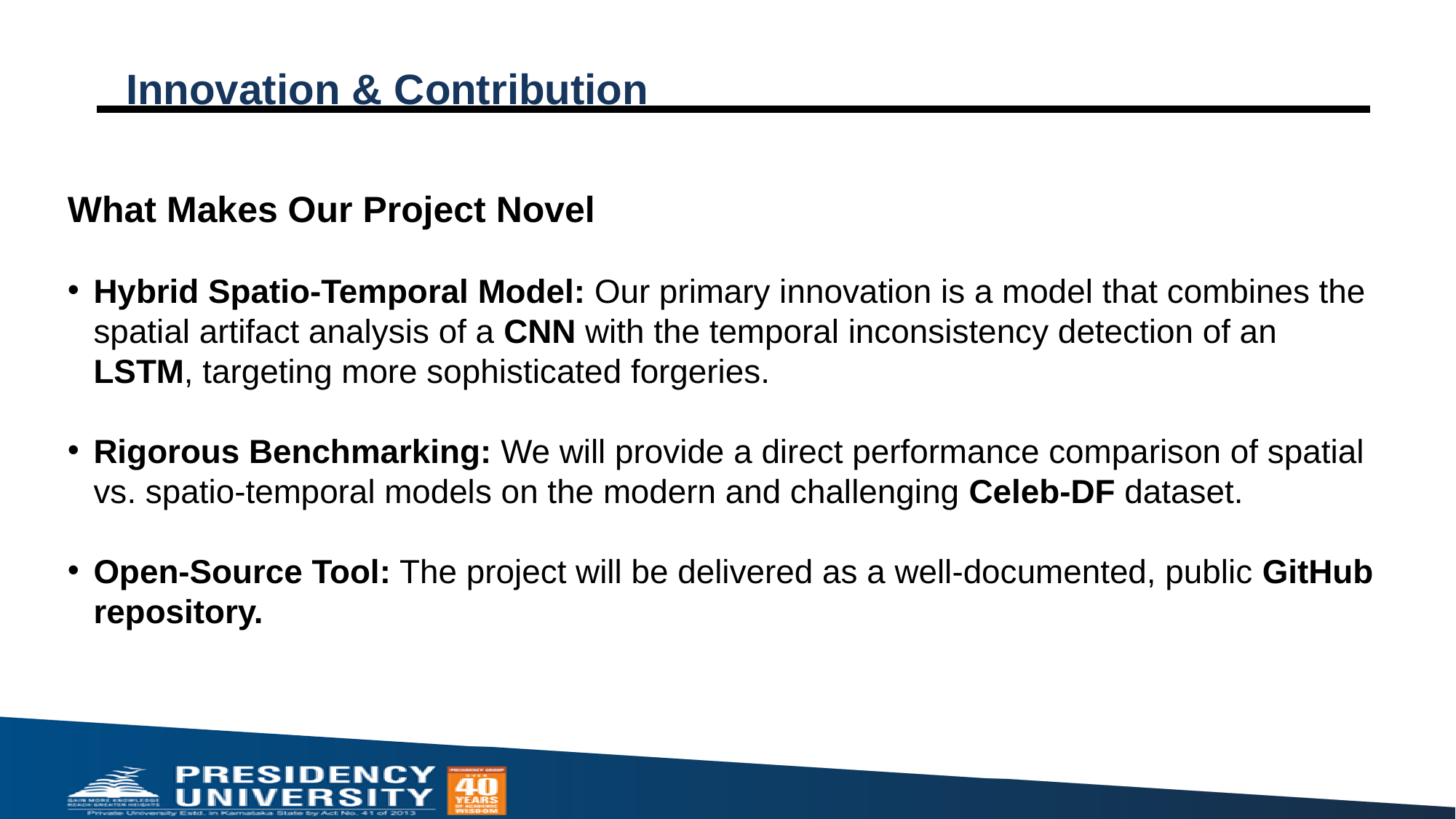

# Innovation & Contribution
What Makes Our Project Novel

Hybrid Spatio-Temporal Model: Our primary innovation is a model that combines the spatial artifact analysis of a CNN with the temporal inconsistency detection of an LSTM, targeting more sophisticated forgeries.

Rigorous Benchmarking: We will provide a direct performance comparison of spatial vs. spatio-temporal models on the modern and challenging Celeb-DF dataset.

Open-Source Tool: The project will be delivered as a well-documented, public GitHub repository.